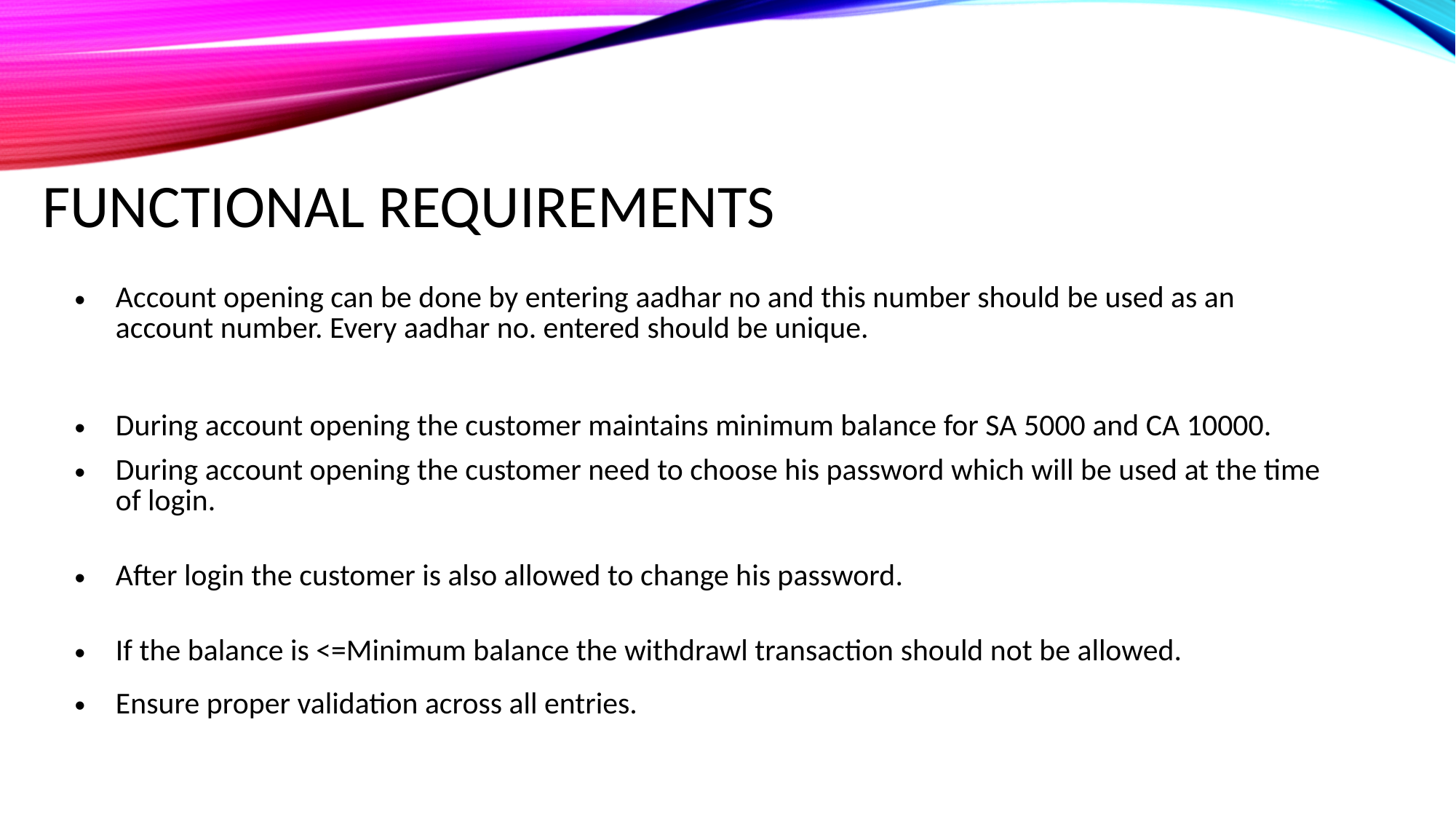

# Functional requirements
| Account opening can be done by entering aadhar no and this number should be used as an account number. Every aadhar no. entered should be unique. |
| --- |
| During account opening the customer maintains minimum balance for SA 5000 and CA 10000. |
| During account opening the customer need to choose his password which will be used at the time of login. |
| After login the customer is also allowed to change his password. |
| If the balance is <=Minimum balance the withdrawl transaction should not be allowed. |
| Ensure proper validation across all entries. |